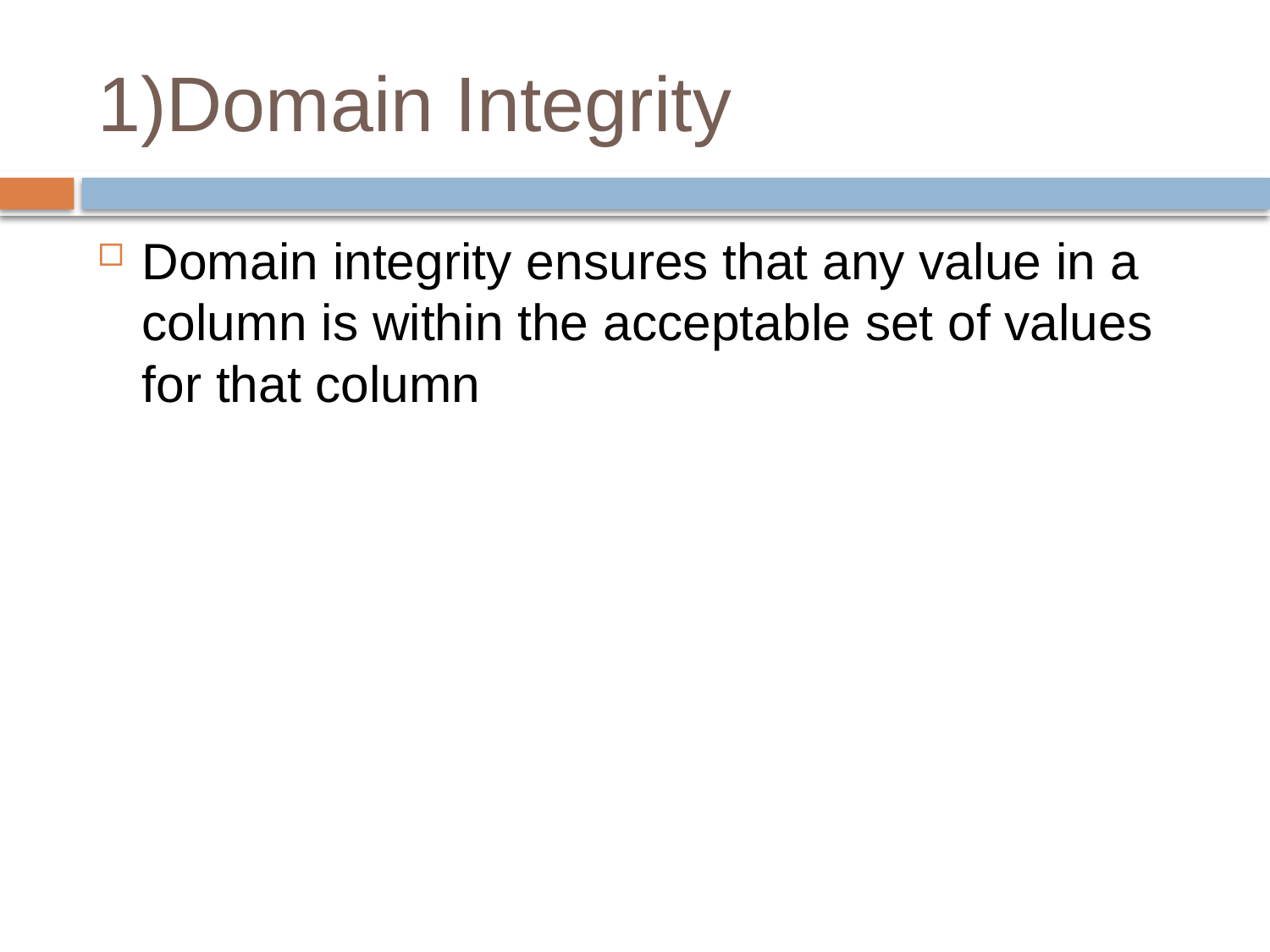

# 1)Domain Integrity
Domain integrity ensures that any value in a column is within the acceptable set of values for that column